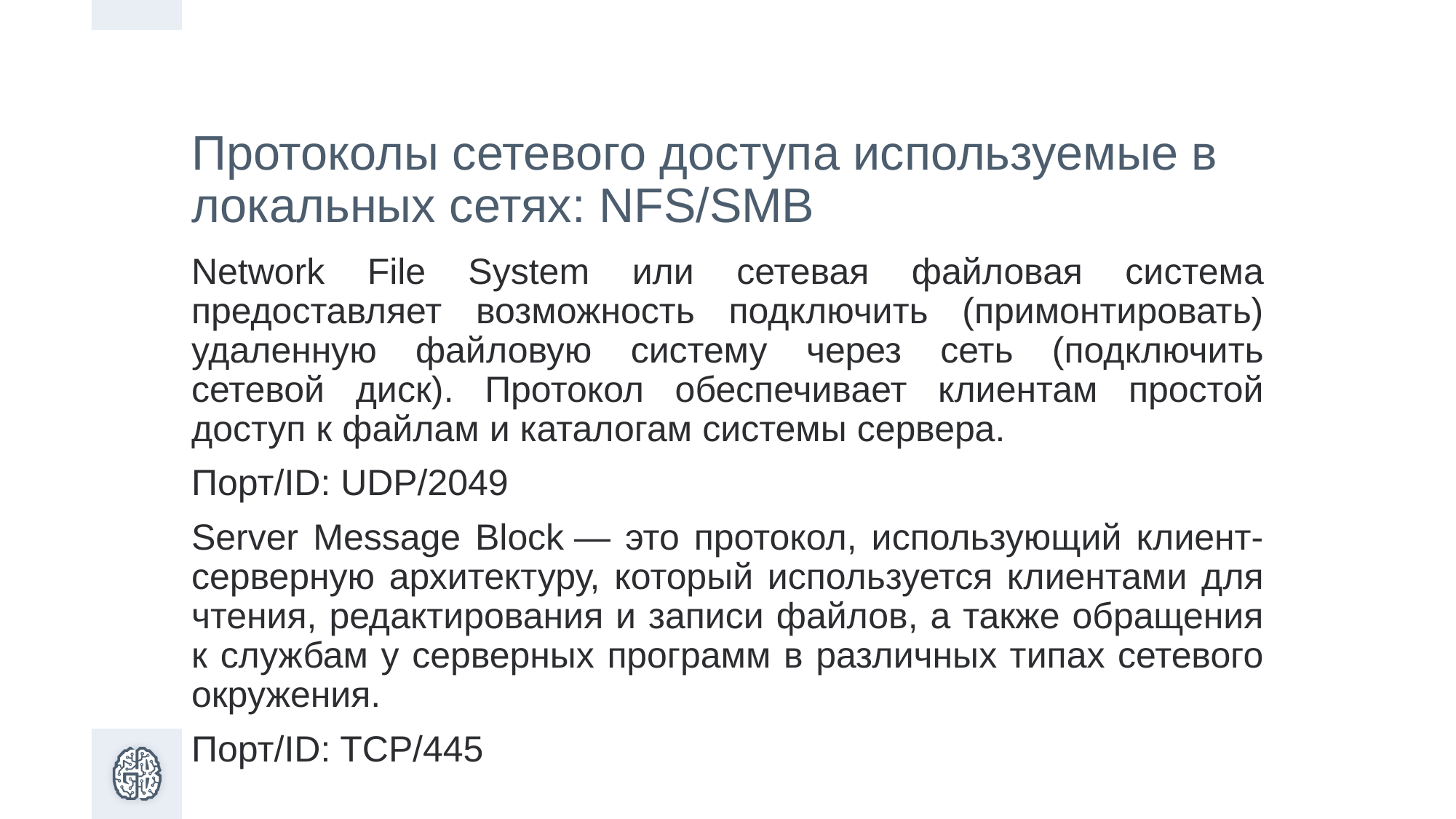

# Протоколы сетевого доступа используемые в локальных сетях: NFS/SMB
Network File System или сетевая файловая система предоставляет возможность подключить (примонтировать) удаленную файловую систему через сеть (подключить сетевой диск). Протокол обеспечивает клиентам простой доступ к файлам и каталогам системы сервера.
Порт/ID: UDP/2049
Server Message Block — это протокол, использующий клиент-серверную архитектуру, который используется клиентами для чтения, редактирования и записи файлов, а также обращения к службам у серверных программ в различных типах сетевого окружения.
Порт/ID: TCP/445